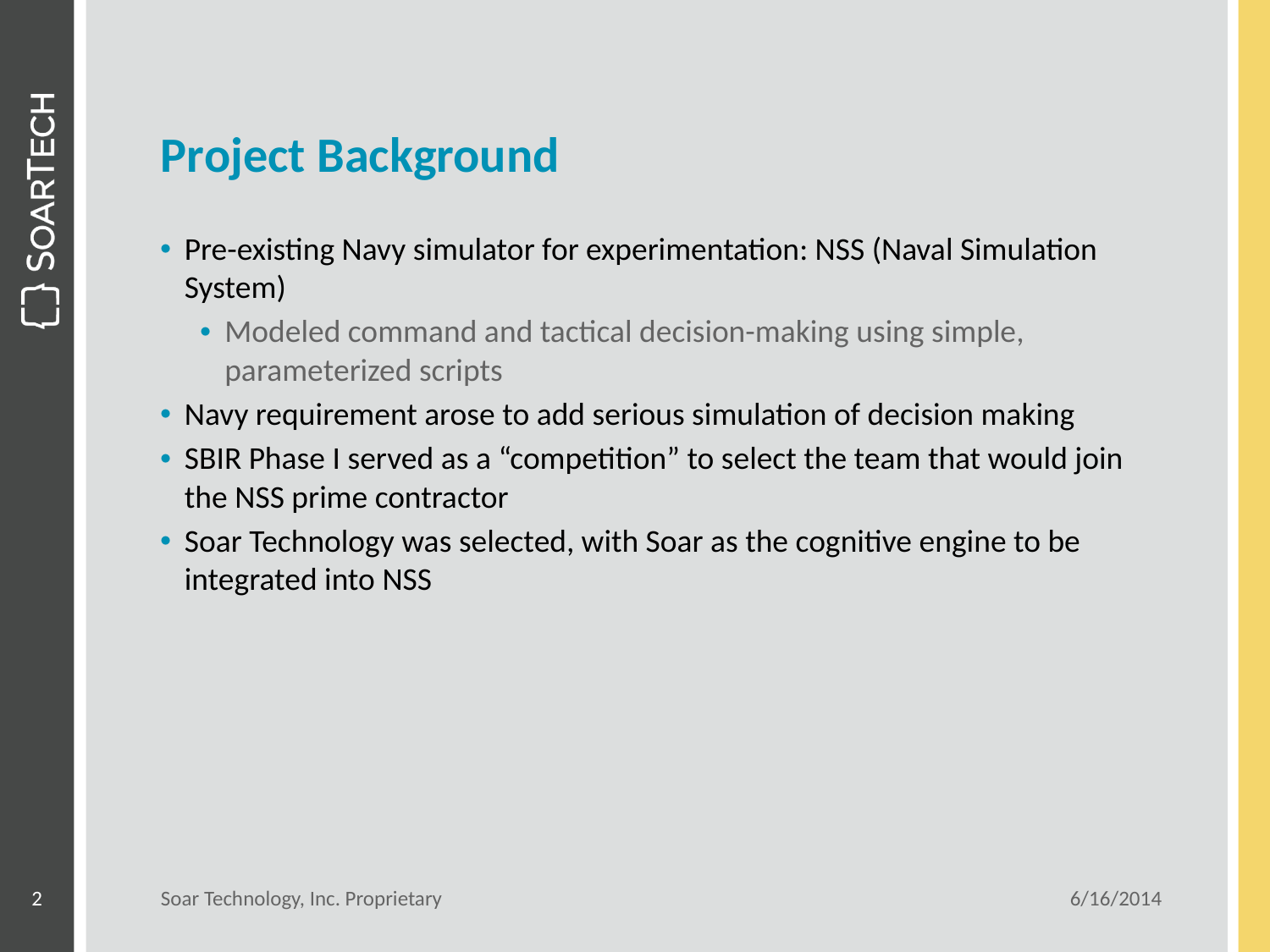

# Project Background
Pre-existing Navy simulator for experimentation: NSS (Naval Simulation System)
Modeled command and tactical decision-making using simple, parameterized scripts
Navy requirement arose to add serious simulation of decision making
SBIR Phase I served as a “competition” to select the team that would join the NSS prime contractor
Soar Technology was selected, with Soar as the cognitive engine to be integrated into NSS

2
Soar Technology, Inc. Proprietary
6/16/2014